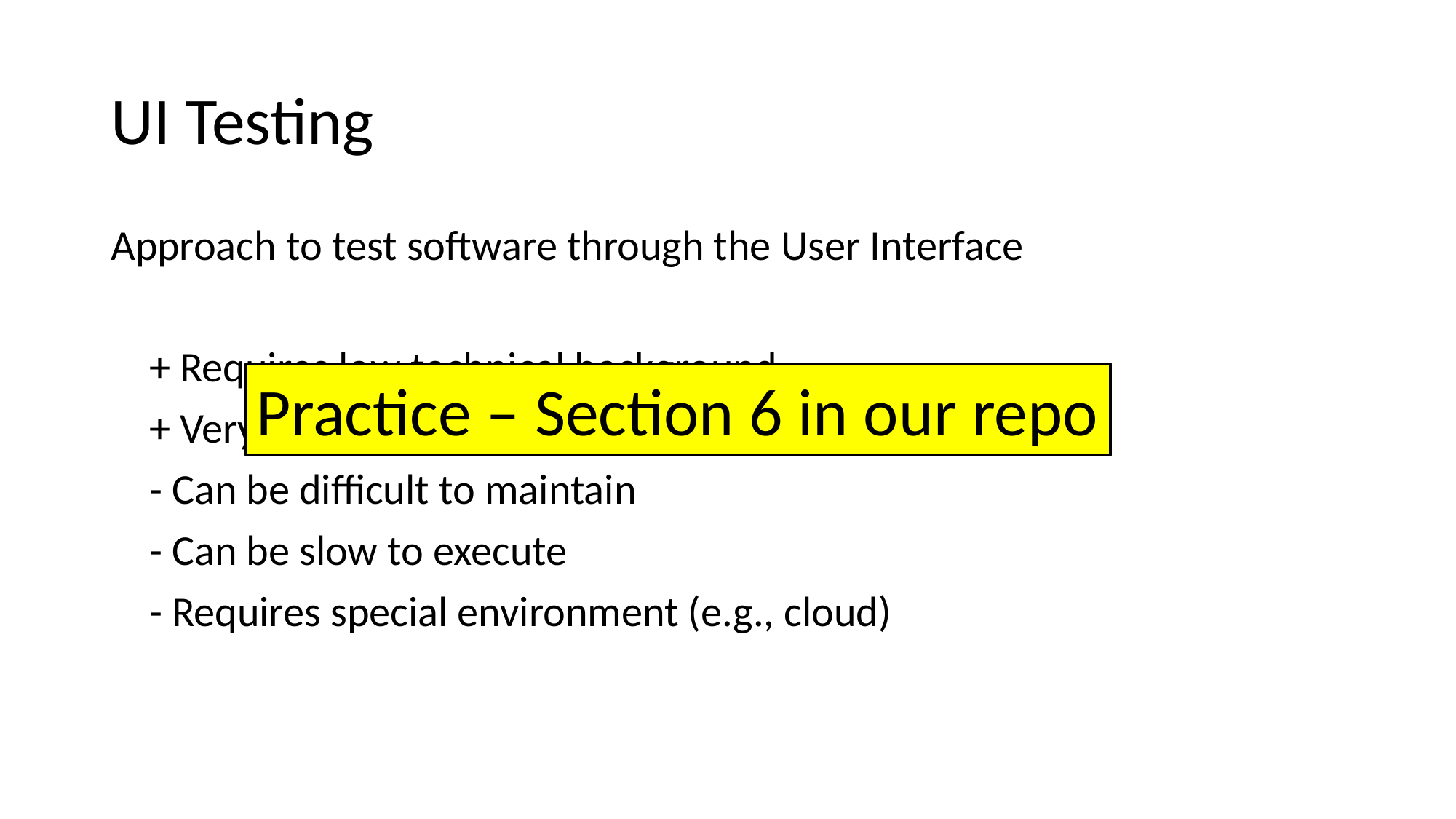

UI Testing
Approach to test software through the User Interface

    + Requires low technical background
    + Very intuitive
    - Can be difficult to maintain
    - Can be slow to execute
    - Requires special environment (e.g., cloud)
Practice – Section 6 in our repo